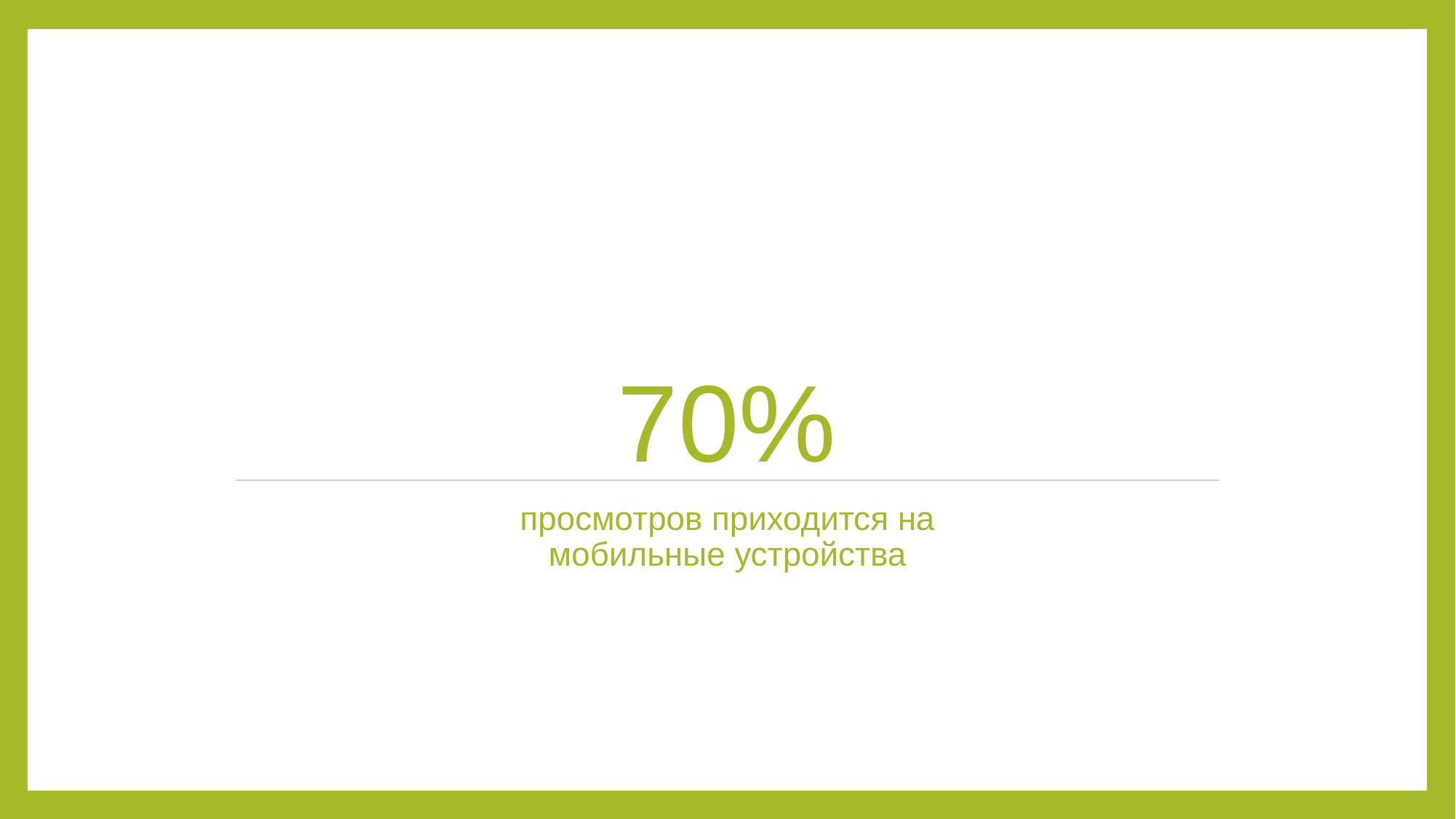

# 70%
просмотров приходится на
мобильные устройства